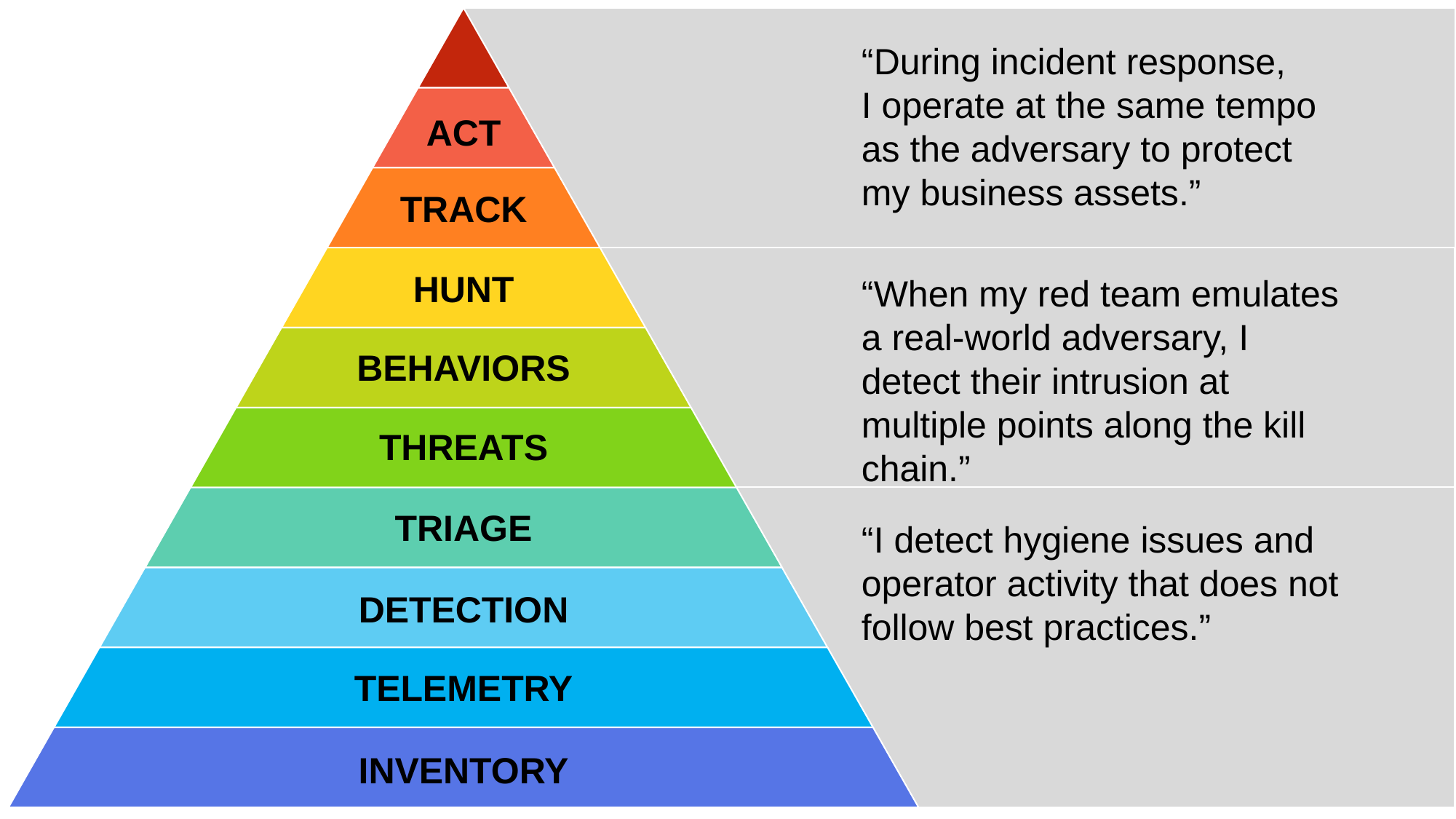

“During incident response,
I operate at the same tempo as the adversary to protect my business assets.”

ACT

Track

Hunt
“When my red team emulates a real-world adversary, I detect their intrusion at multiple points along the kill chain.”

behaviors

threats

triage
“I detect hygiene issues and operator activity that does not follow best practices.”

detection

telemetry

inventory